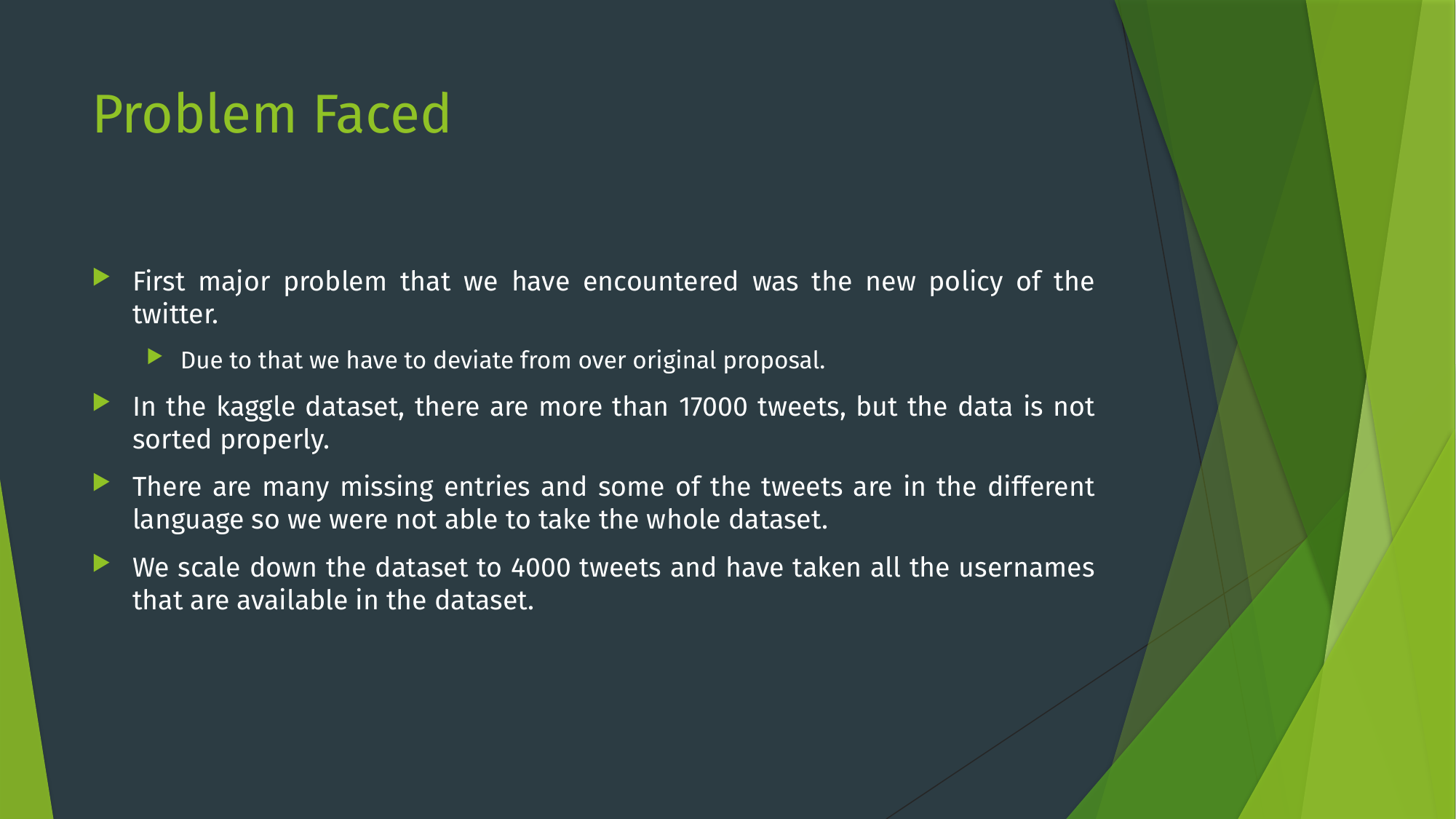

# Problem Faced
First major problem that we have encountered was the new policy of the twitter.
Due to that we have to deviate from over original proposal.
In the kaggle dataset, there are more than 17000 tweets, but the data is not sorted properly.
There are many missing entries and some of the tweets are in the different language so we were not able to take the whole dataset.
We scale down the dataset to 4000 tweets and have taken all the usernames that are available in the dataset.